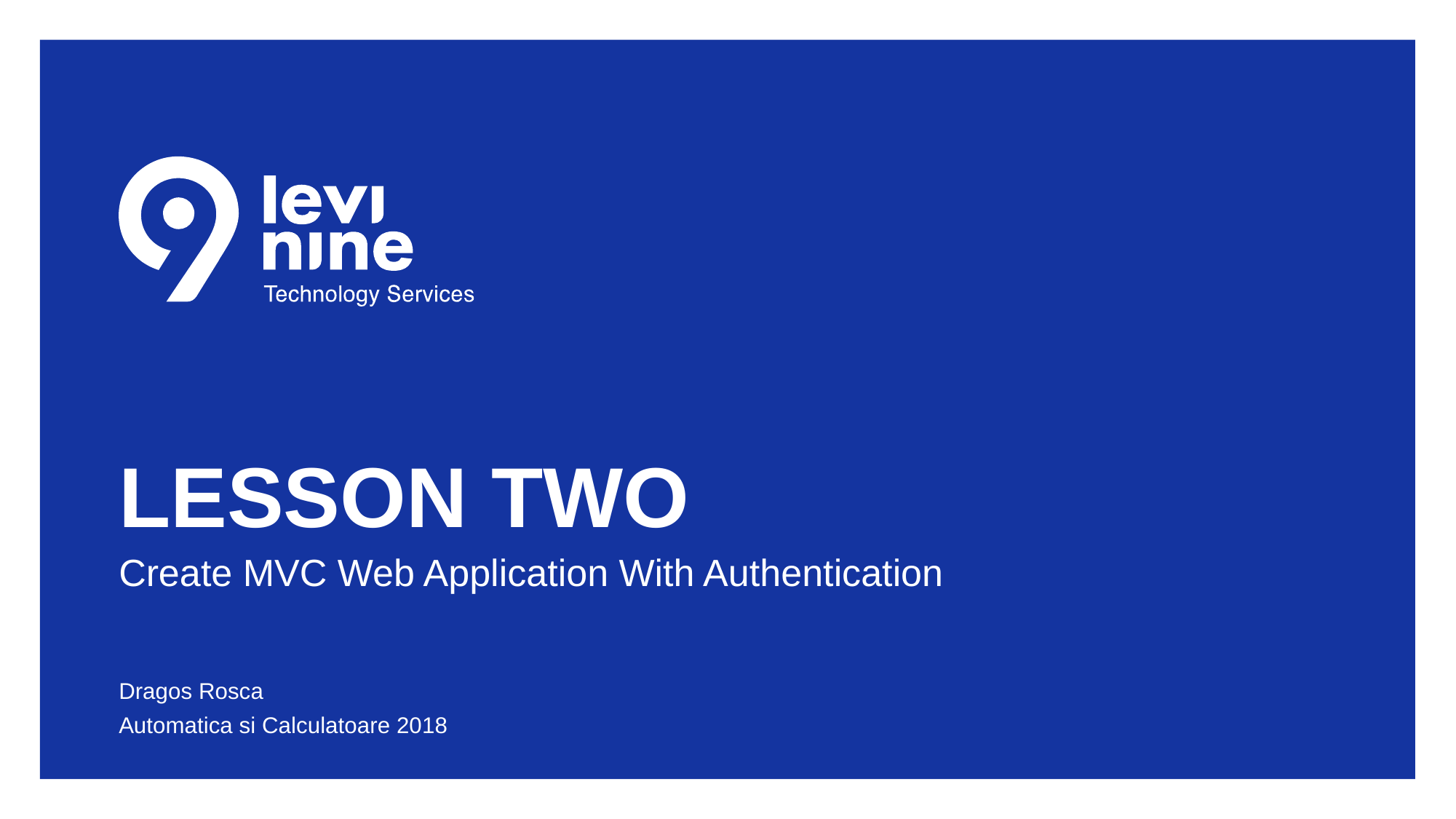

# Lesson Two
Create MVC Web Application With Authentication
Dragos Rosca
Automatica si Calculatoare 2018